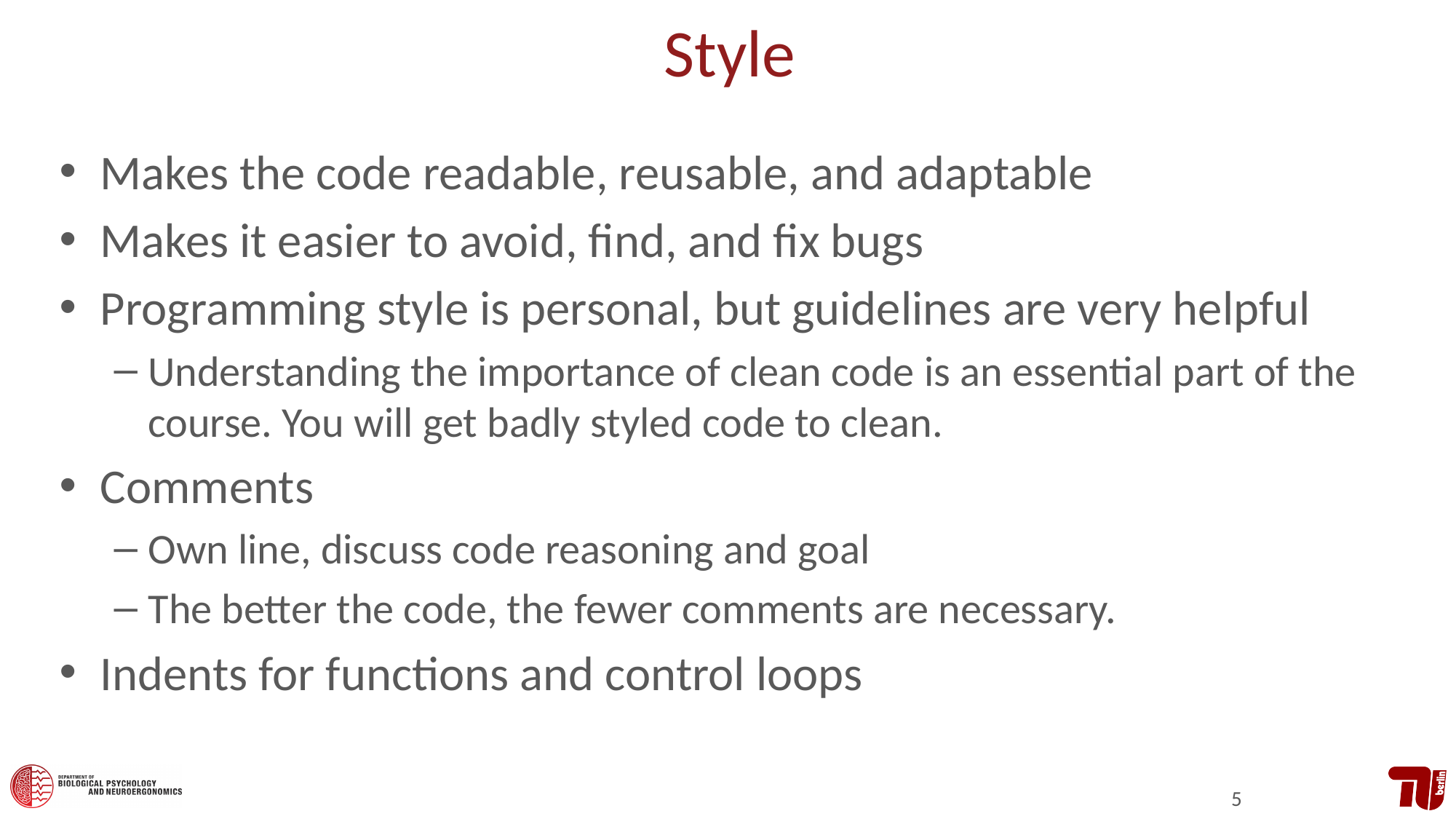

# Style
Makes the code readable, reusable, and adaptable
Makes it easier to avoid, find, and fix bugs
Programming style is personal, but guidelines are very helpful
Understanding the importance of clean code is an essential part of the course. You will get badly styled code to clean.
Comments
Own line, discuss code reasoning and goal
The better the code, the fewer comments are necessary.
Indents for functions and control loops